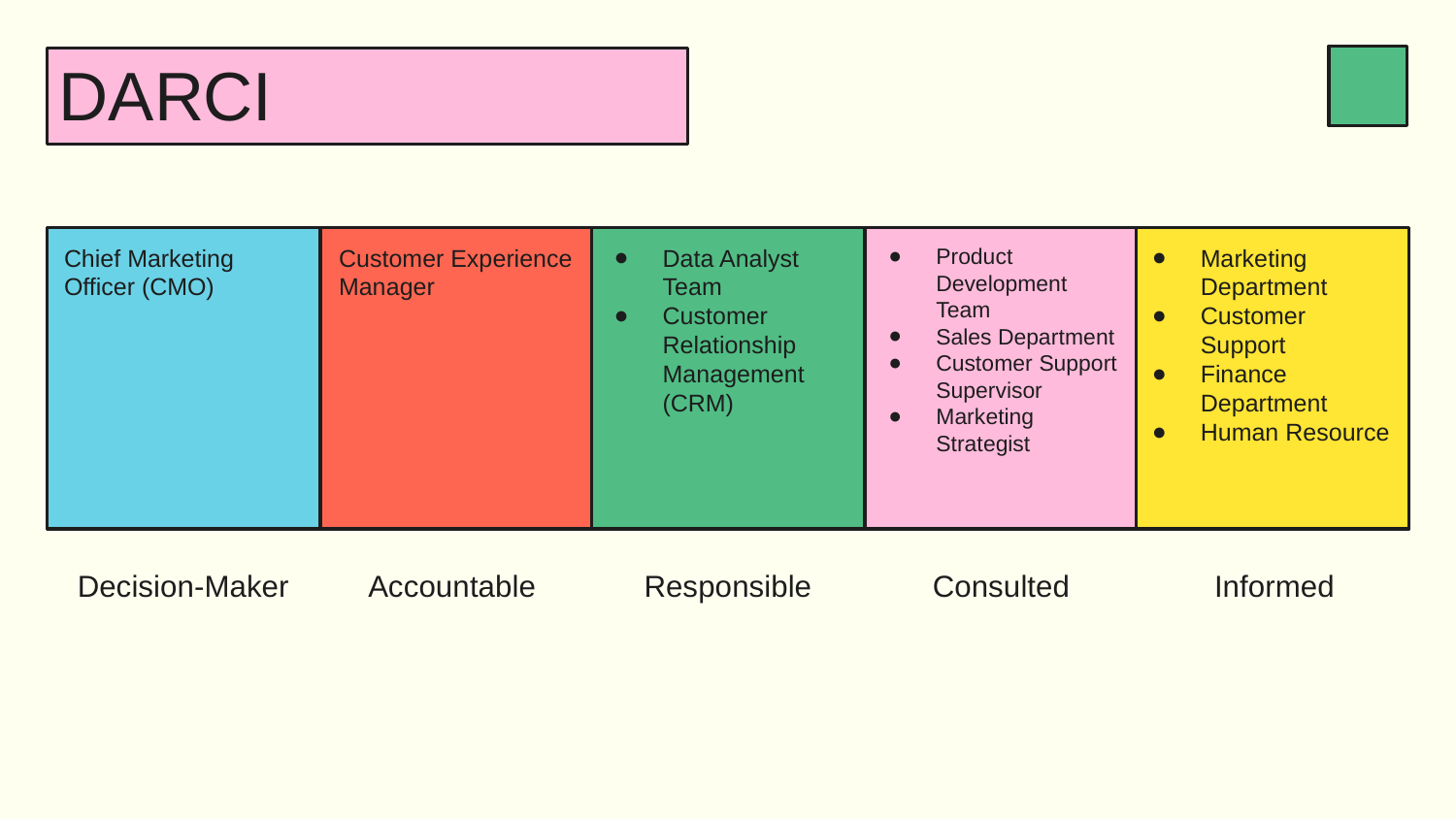

# DARCI
Chief Marketing Officer (CMO)
Customer Experience Manager
Data Analyst Team
Customer Relationship Management (CRM)
Product Development Team
Sales Department
Customer Support Supervisor
Marketing Strategist
Marketing Department
Customer Support
Finance Department
Human Resource
Decision-Maker
Accountable
Responsible
Consulted
Informed